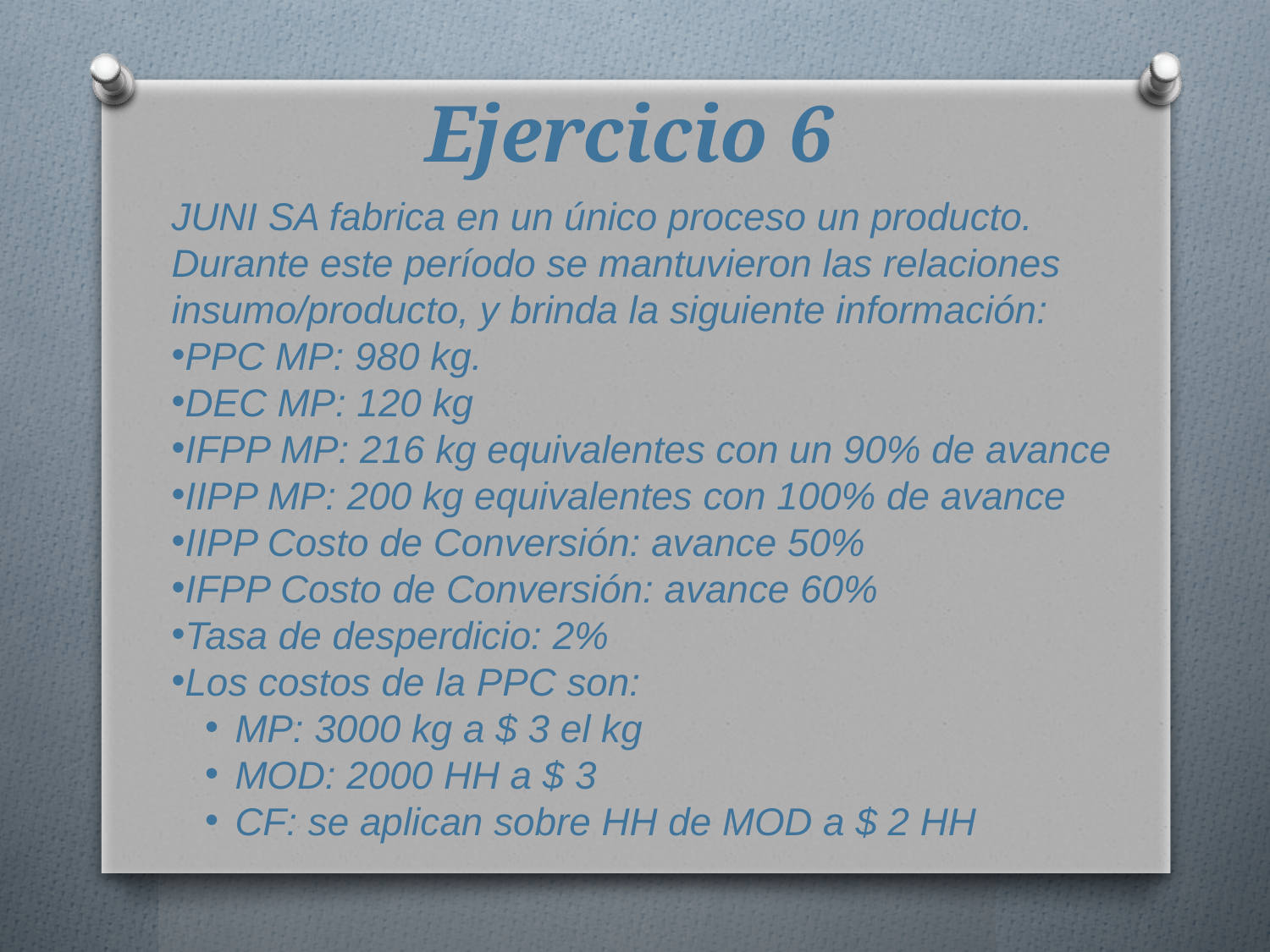

# Ejercicio 6
JUNI SA fabrica en un único proceso un producto.
Durante este período se mantuvieron las relaciones insumo/producto, y brinda la siguiente información:
PPC MP: 980 kg.
DEC MP: 120 kg
IFPP MP: 216 kg equivalentes con un 90% de avance
IIPP MP: 200 kg equivalentes con 100% de avance
IIPP Costo de Conversión: avance 50%
IFPP Costo de Conversión: avance 60%
Tasa de desperdicio: 2%
Los costos de la PPC son:
MP: 3000 kg a $ 3 el kg
MOD: 2000 HH a $ 3
CF: se aplican sobre HH de MOD a $ 2 HH